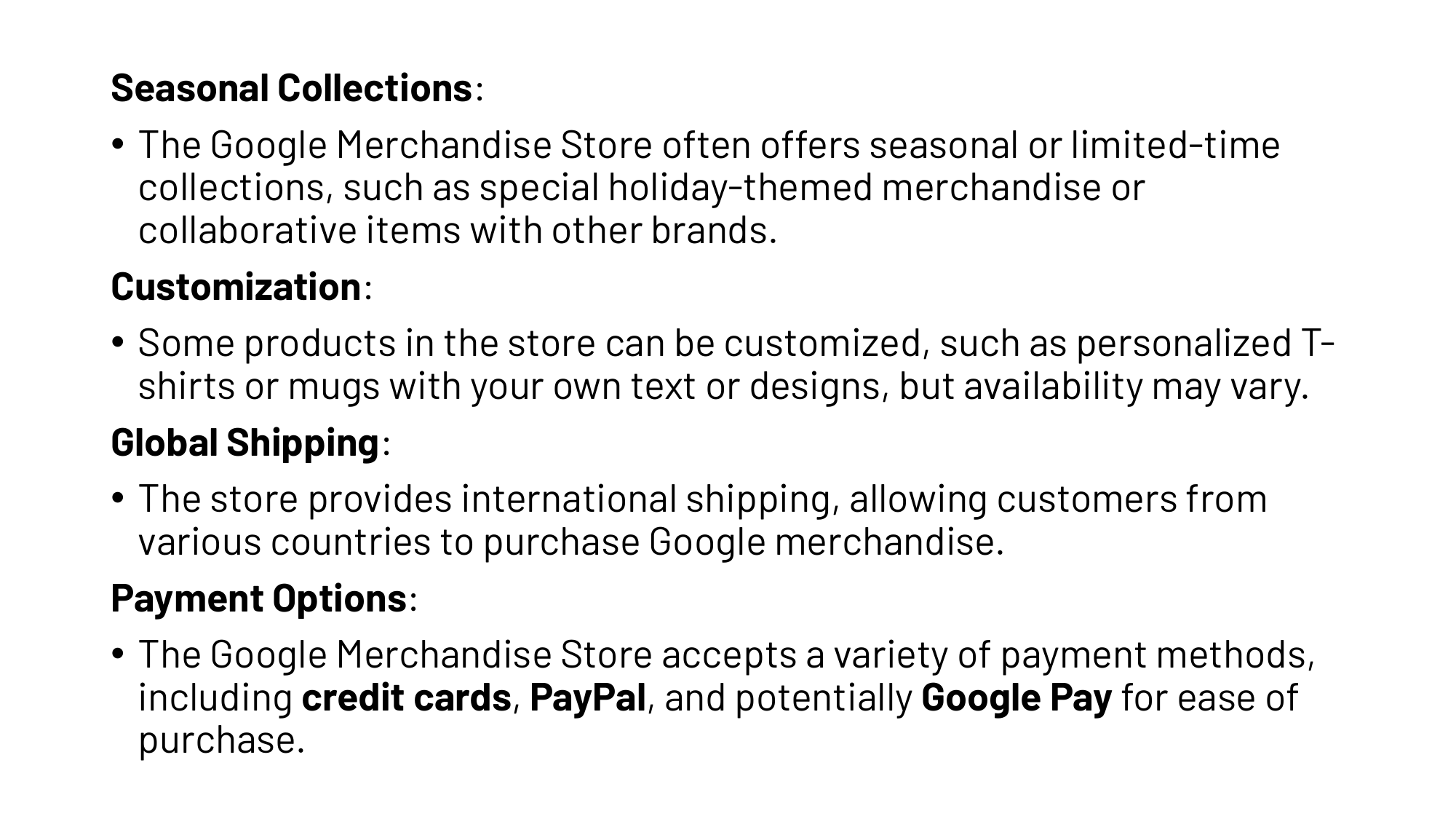

Seasonal Collections:
The Google Merchandise Store often offers seasonal or limited-time collections, such as special holiday-themed merchandise or collaborative items with other brands.
Customization:
Some products in the store can be customized, such as personalized T-shirts or mugs with your own text or designs, but availability may vary.
Global Shipping:
The store provides international shipping, allowing customers from various countries to purchase Google merchandise.
Payment Options:
The Google Merchandise Store accepts a variety of payment methods, including credit cards, PayPal, and potentially Google Pay for ease of purchase.